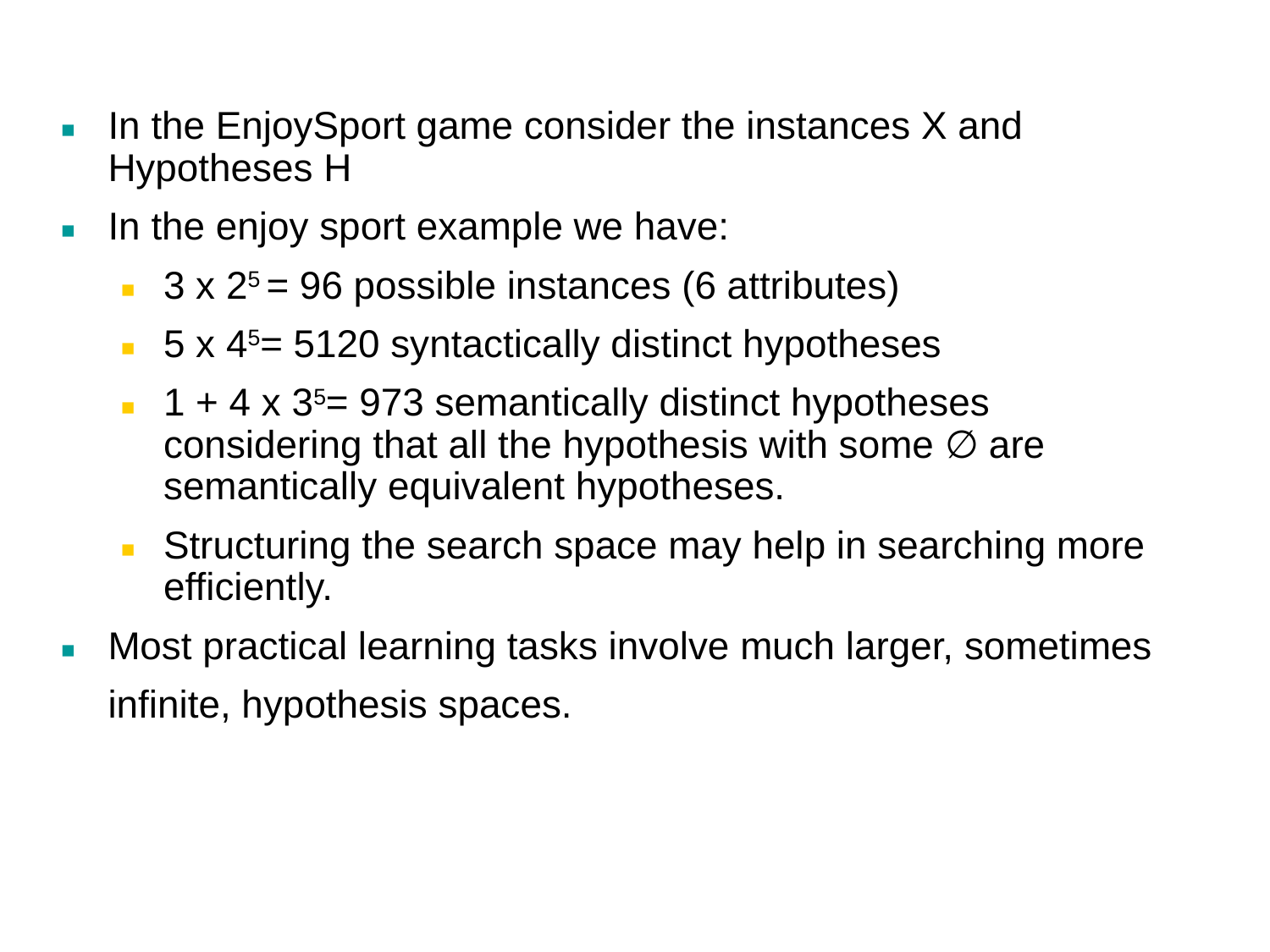

In the EnjoySport game consider the instances X and  Hypotheses H
In the enjoy sport example we have:
3 x 25 = 96 possible instances (6 attributes)
5 x 45= 5120 syntactically distinct hypotheses
1 + 4 x 35= 973 semantically distinct hypotheses  	considering that all the hypothesis with some ∅ are semantically equivalent hypotheses.
Structuring the search space may help in searching more efficiently.
Most practical learning tasks involve much larger, sometimes
infinite, hypothesis spaces.